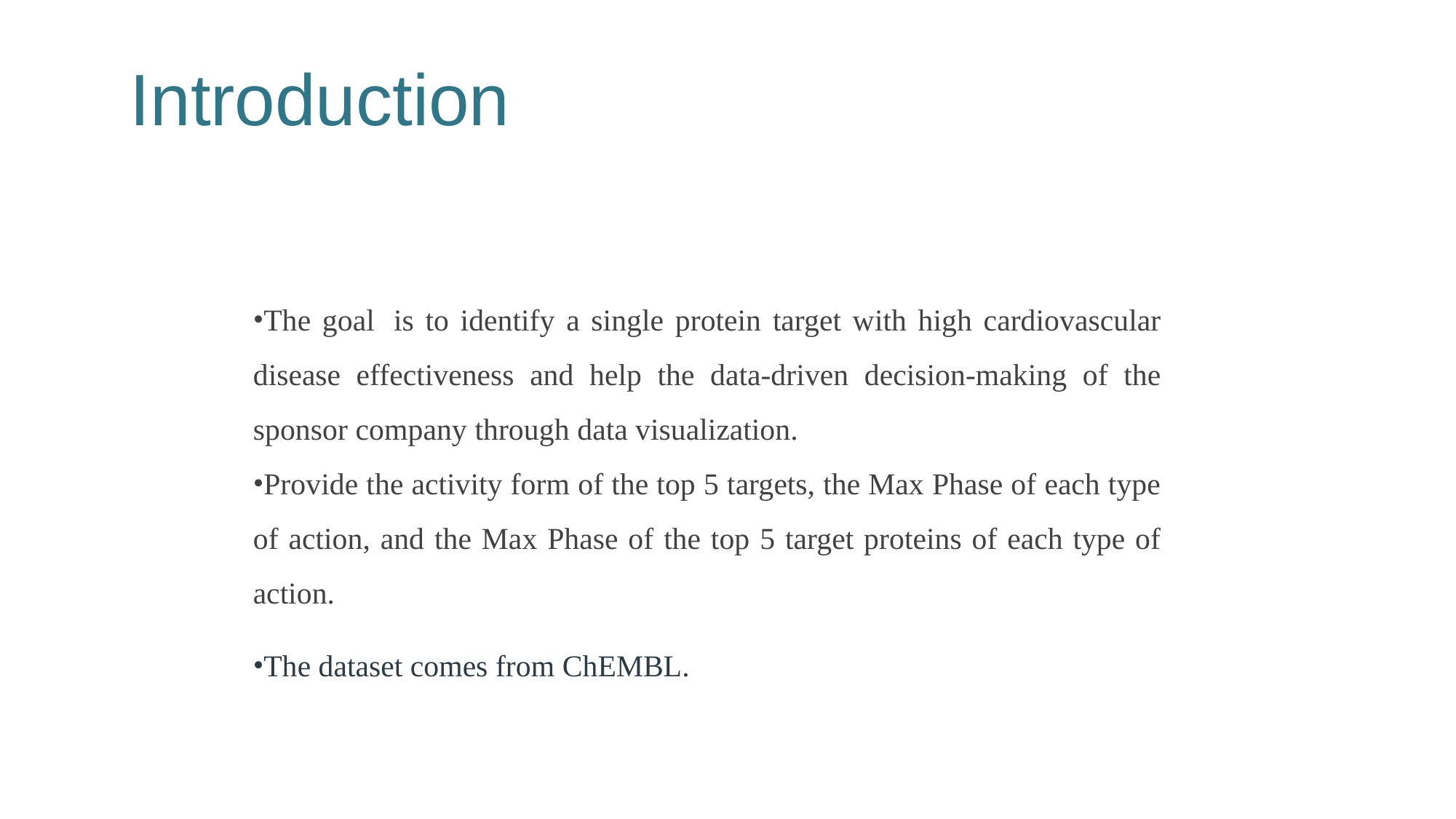

Introduction
The goal  is to identify a single protein target with high cardiovascular disease effectiveness and help the data-driven decision-making of the sponsor company through data visualization.
Provide the activity form of the top 5 targets, the Max Phase of each type of action, and the Max Phase of the top 5 target proteins of each type of action.
The dataset comes from ChEMBL.
Simple PowerPoint Presentation